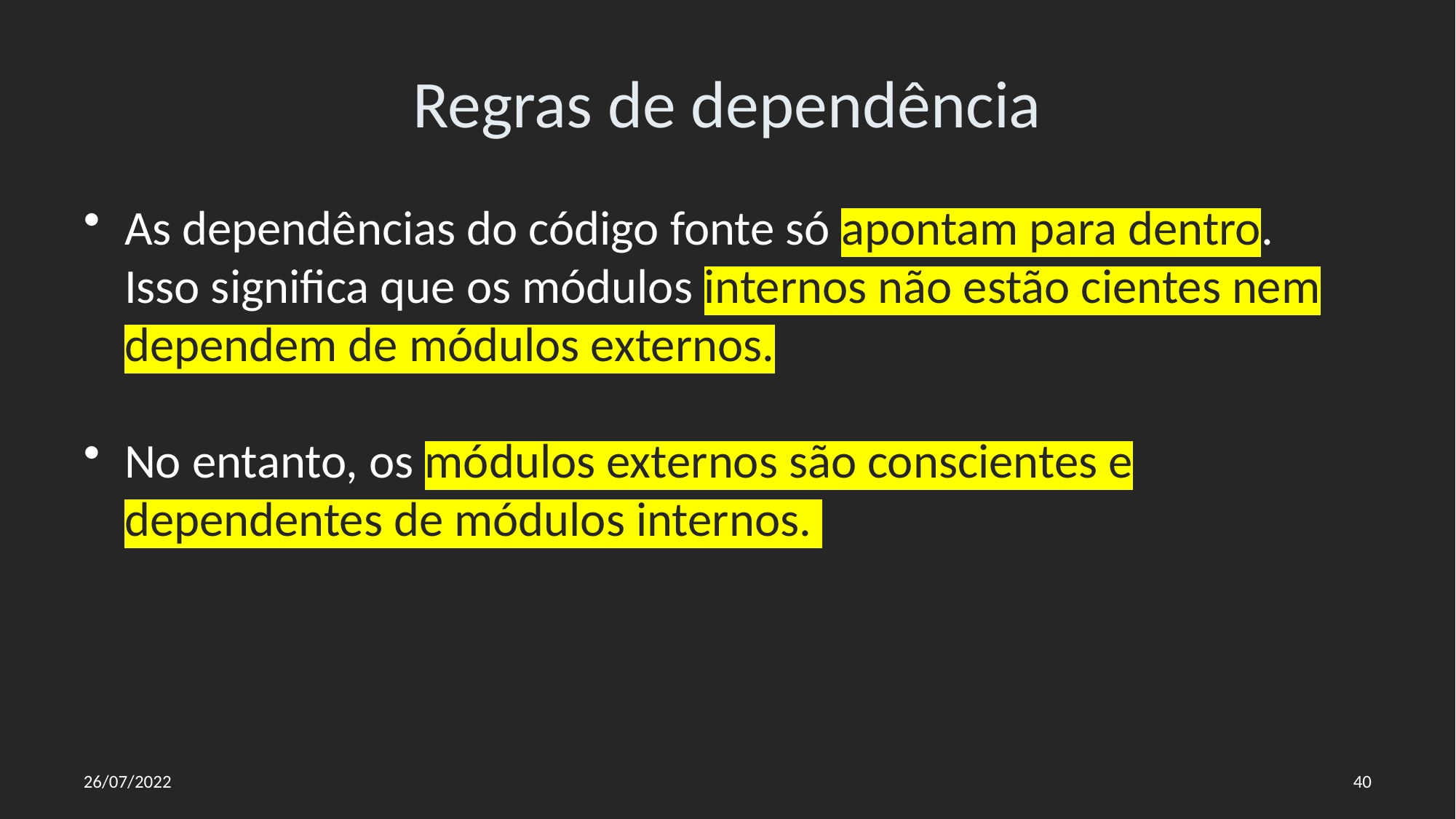

# Regras de dependência
As dependências do código fonte só apontam para dentro.
Isso significa que os módulos internos não estão cientes nem dependem de módulos externos.

No entanto, os módulos externos são conscientes e dependentes de módulos internos.
26/07/2022
40